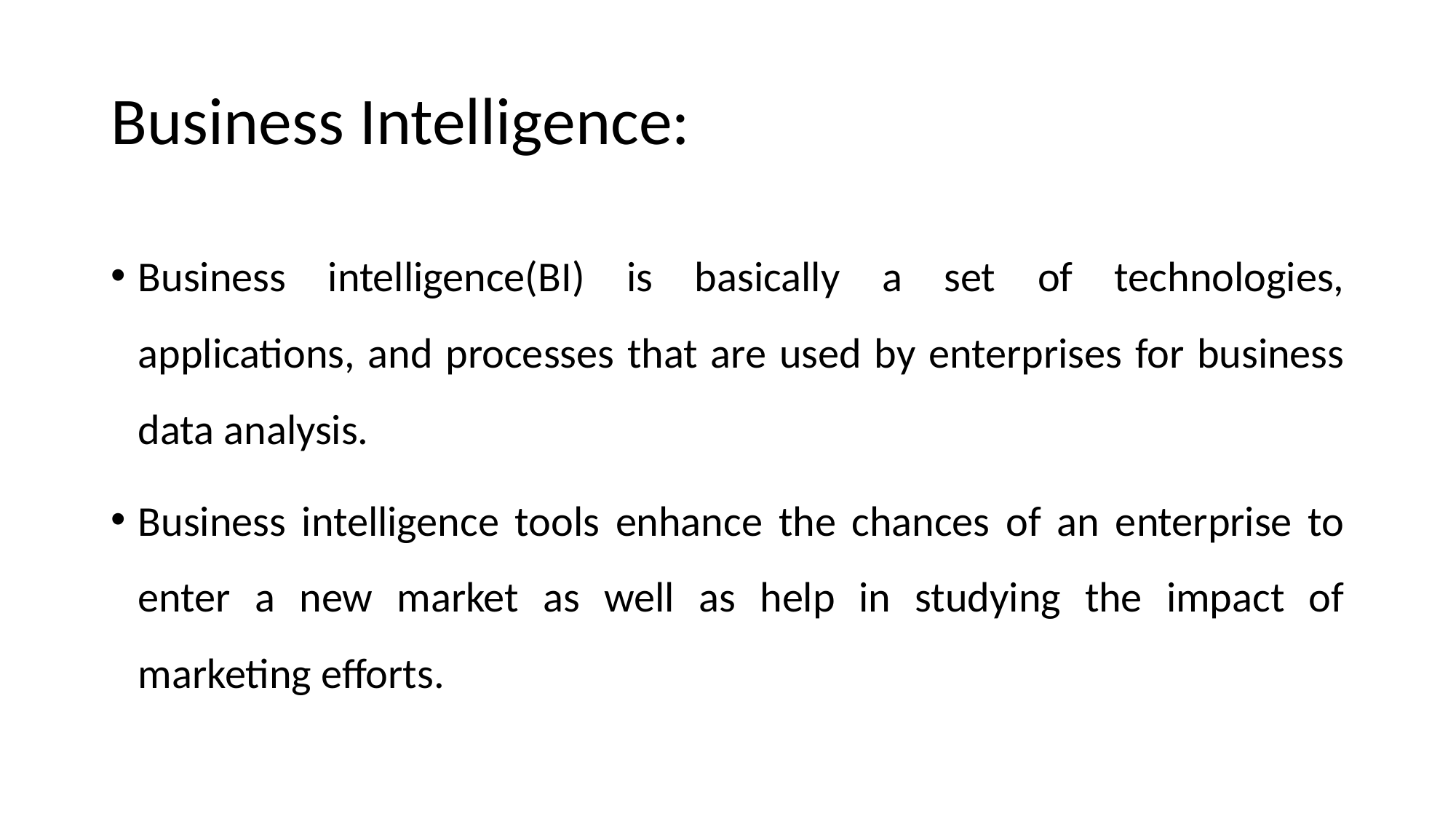

# Business Intelligence:
Business intelligence(BI) is basically a set of technologies, applications, and processes that are used by enterprises for business data analysis.
Business intelligence tools enhance the chances of an enterprise to enter a new market as well as help in studying the impact of marketing efforts.